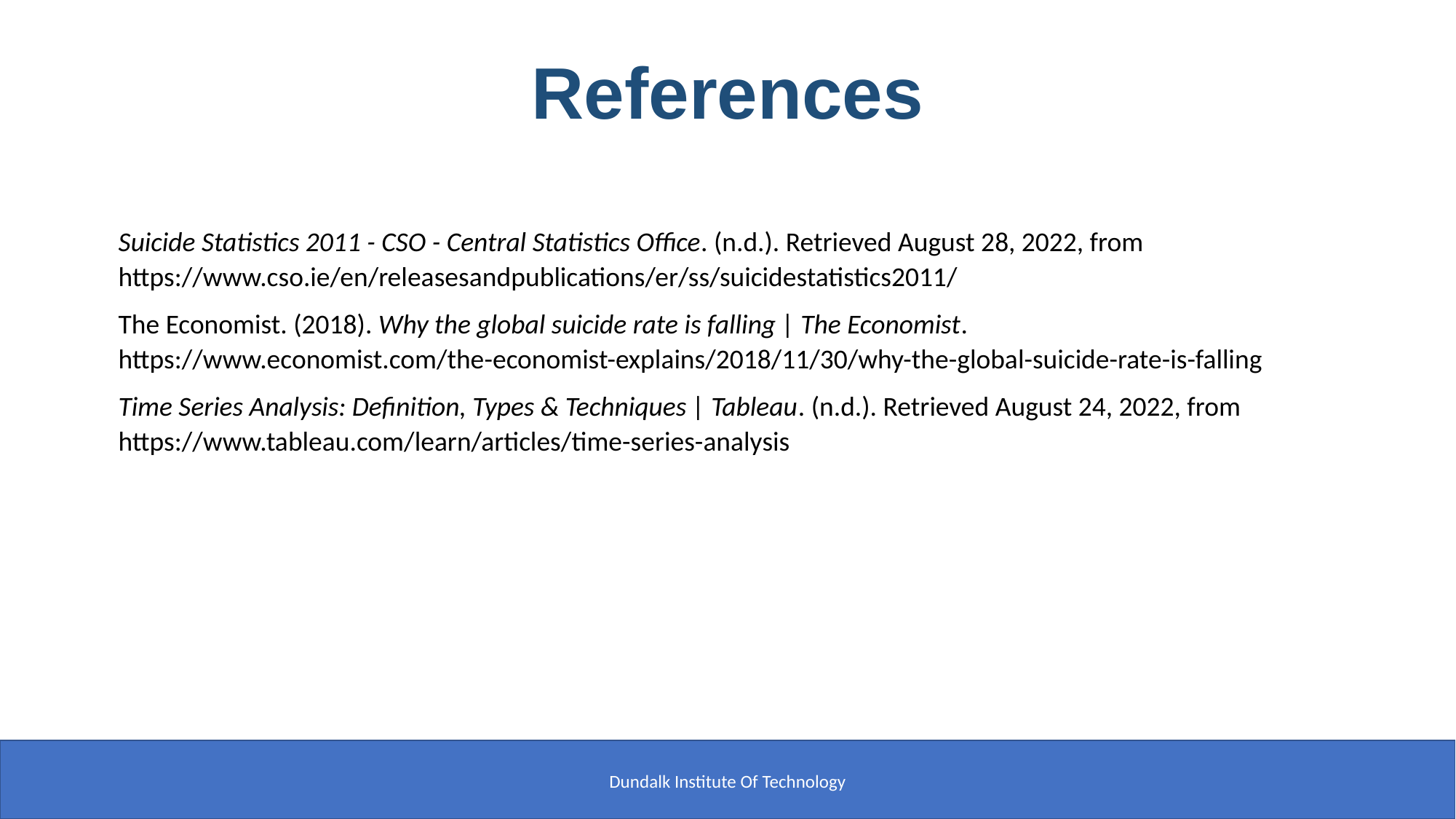

References
Suicide Statistics 2011 - CSO - Central Statistics Office. (n.d.). Retrieved August 28, 2022, from https://www.cso.ie/en/releasesandpublications/er/ss/suicidestatistics2011/
The Economist. (2018). Why the global suicide rate is falling | The Economist. https://www.economist.com/the-economist-explains/2018/11/30/why-the-global-suicide-rate-is-falling
Time Series Analysis: Definition, Types & Techniques | Tableau. (n.d.). Retrieved August 24, 2022, from https://www.tableau.com/learn/articles/time-series-analysis

Dundalk Institute Of Technology